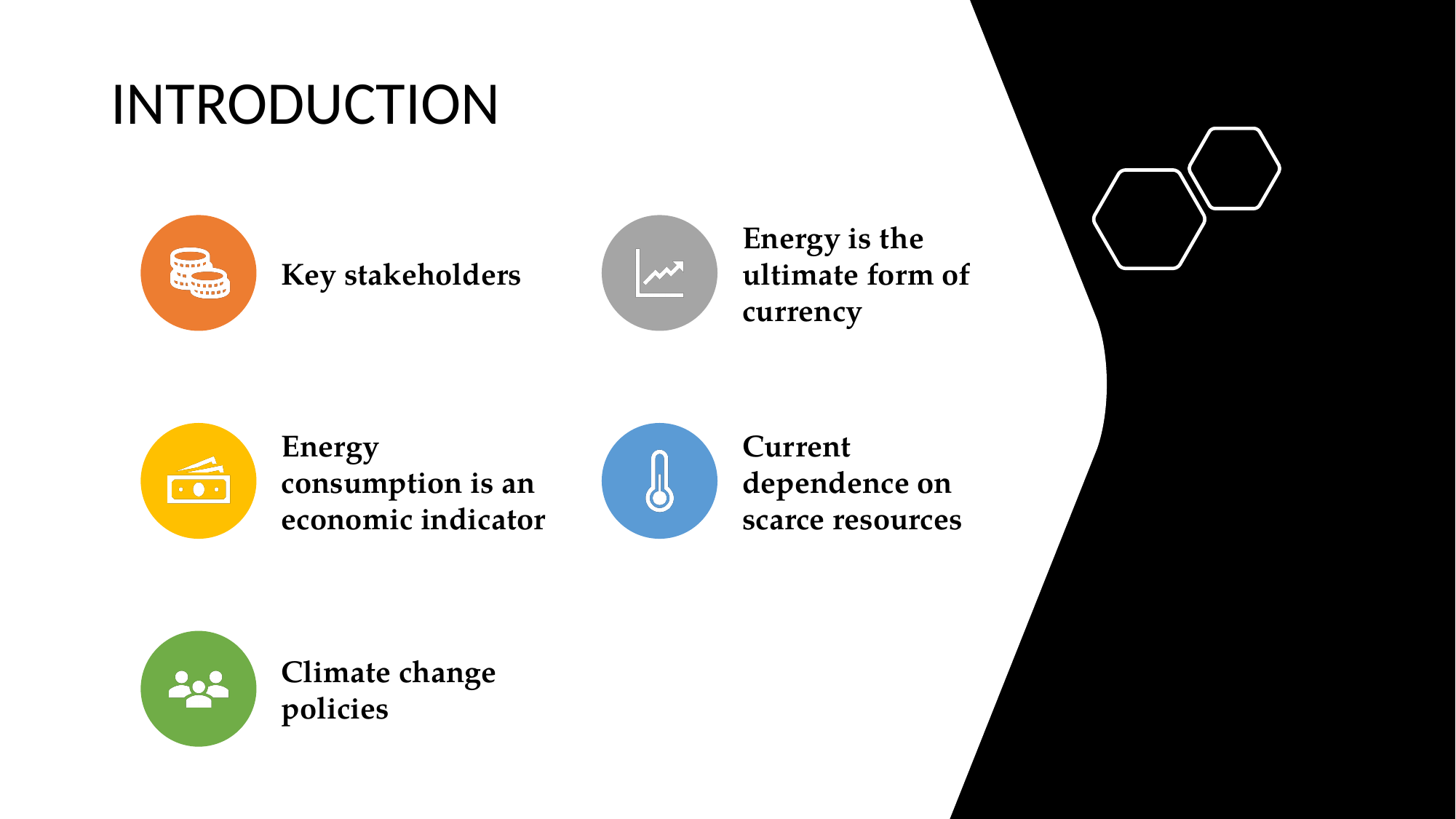

INTRODUCTION

Key stakeholders
Energy is the ultimate form of currency
Energy consumption is an economic indicator
Current dependence on scarce resources
Climate change policies